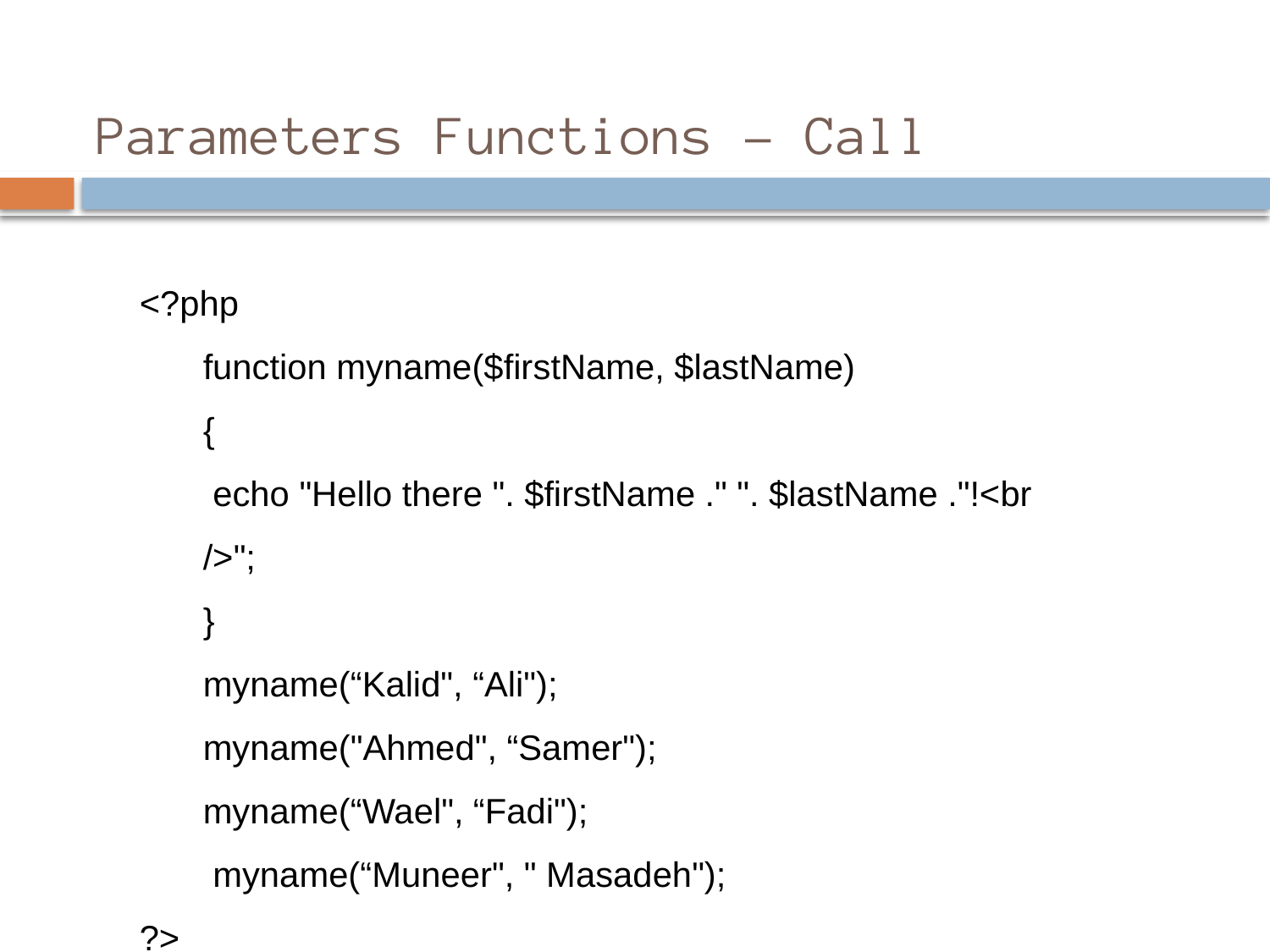

# Parameters Functions - Call
<?php
function myname($firstName, $lastName)
{
 echo "Hello there ". $firstName ." ". $lastName ."!<br />";
}
myname(“Kalid", “Ali");
myname("Ahmed", “Samer");
myname(“Wael", “Fadi");
 myname(“Muneer", " Masadeh");
?>